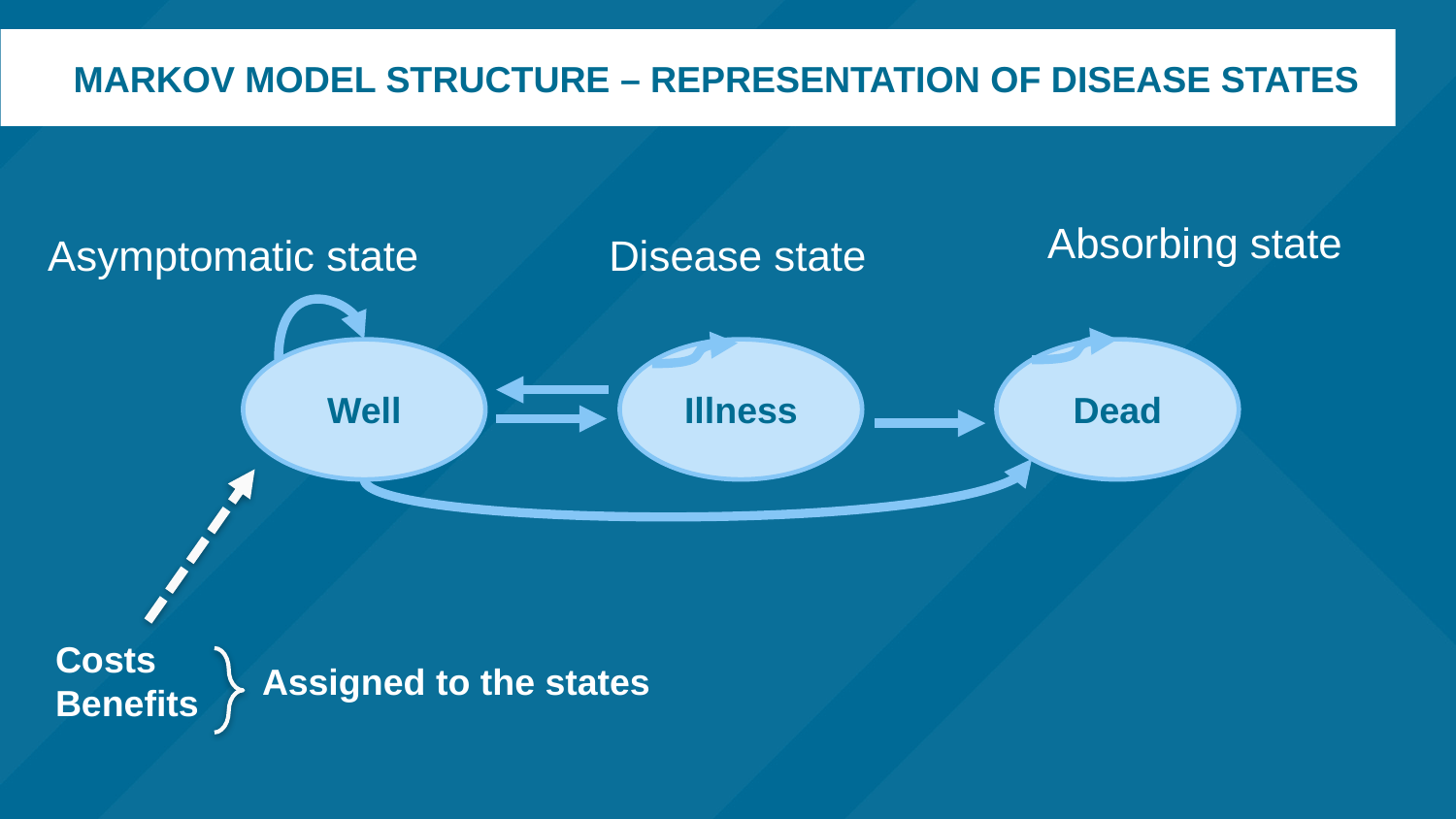

# Markov model Structure – Representation of disease states
Absorbing state
Disease state
Asymptomatic state
Dead
Well
Illness
Costs
Benefits

Assigned to the states